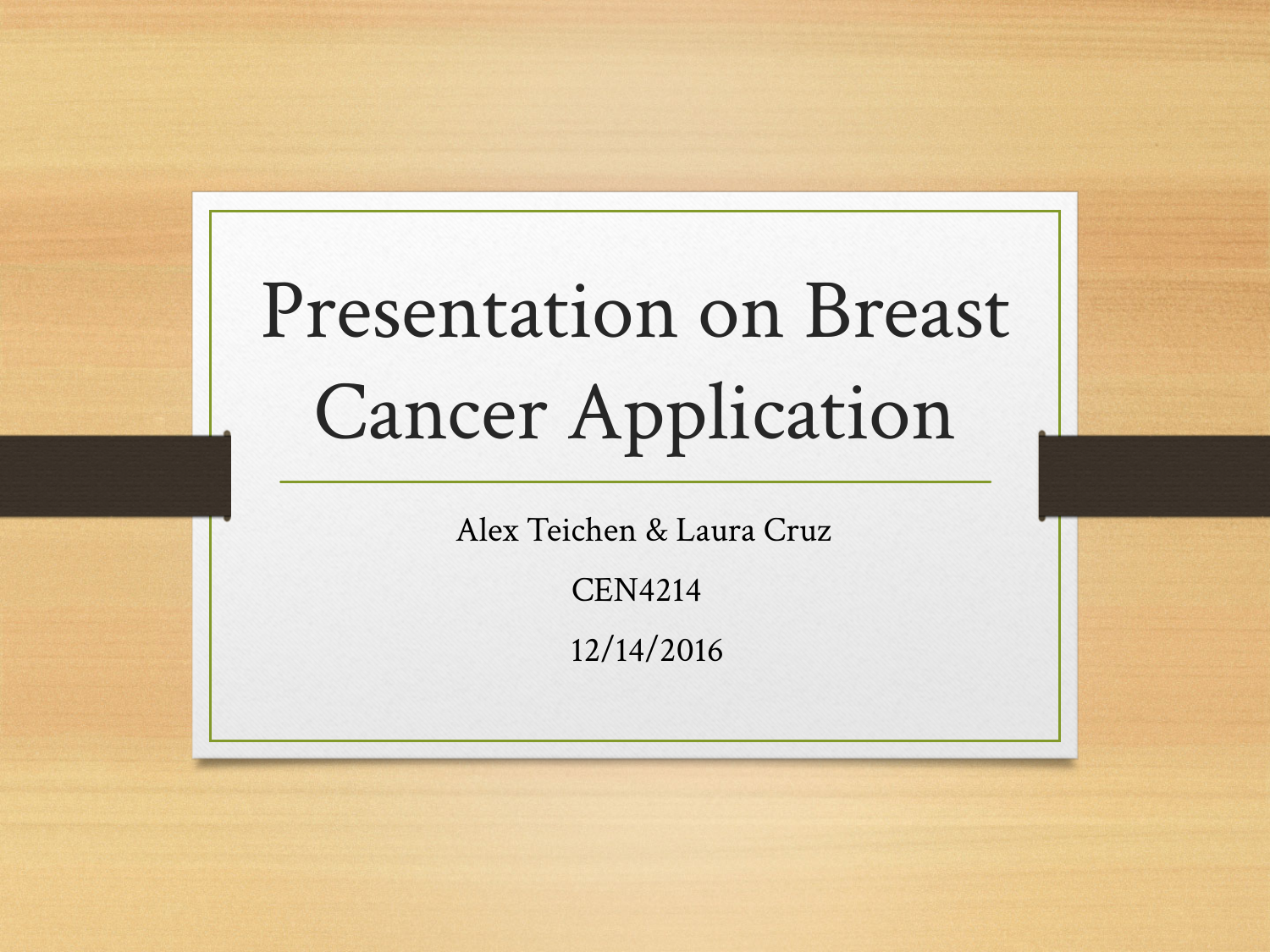

# Presentation on Breast Cancer Application
  Alex Teichen & Laura Cruz
        CEN4214
   12/14/2016